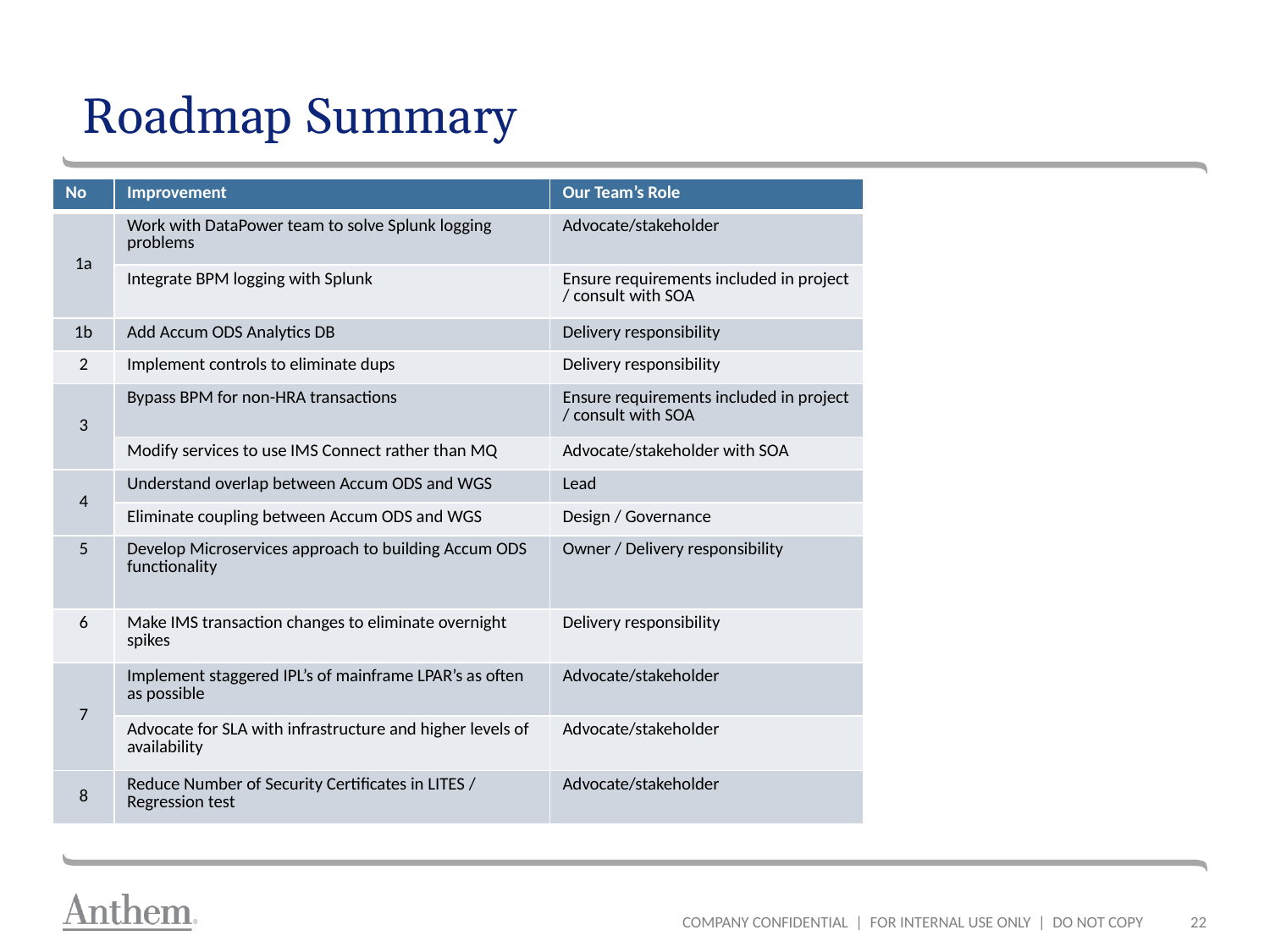

# Roadmap Summary
| No | Improvement | Our Team’s Role |
| --- | --- | --- |
| 1a | Work with DataPower team to solve Splunk logging problems | Advocate/stakeholder |
|  | Integrate BPM logging with Splunk | Ensure requirements included in project / consult with SOA |
| 1b | Add Accum ODS Analytics DB | Delivery responsibility |
| 2 | Implement controls to eliminate dups | Delivery responsibility |
| 3 | Bypass BPM for non-HRA transactions | Ensure requirements included in project / consult with SOA |
|  | Modify services to use IMS Connect rather than MQ | Advocate/stakeholder with SOA |
| 4 | Understand overlap between Accum ODS and WGS | Lead |
|  | Eliminate coupling between Accum ODS and WGS | Design / Governance |
| 5 | Develop Microservices approach to building Accum ODS functionality | Owner / Delivery responsibility |
| 6 | Make IMS transaction changes to eliminate overnight spikes | Delivery responsibility |
| 7 | Implement staggered IPL’s of mainframe LPAR’s as often as possible | Advocate/stakeholder |
|  | Advocate for SLA with infrastructure and higher levels of availability | Advocate/stakeholder |
| 8 | Reduce Number of Security Certificates in LITES / Regression test | Advocate/stakeholder |
COMPANY CONFIDENTIAL  |  FOR INTERNAL USE ONLY  |  DO NOT COPY
22